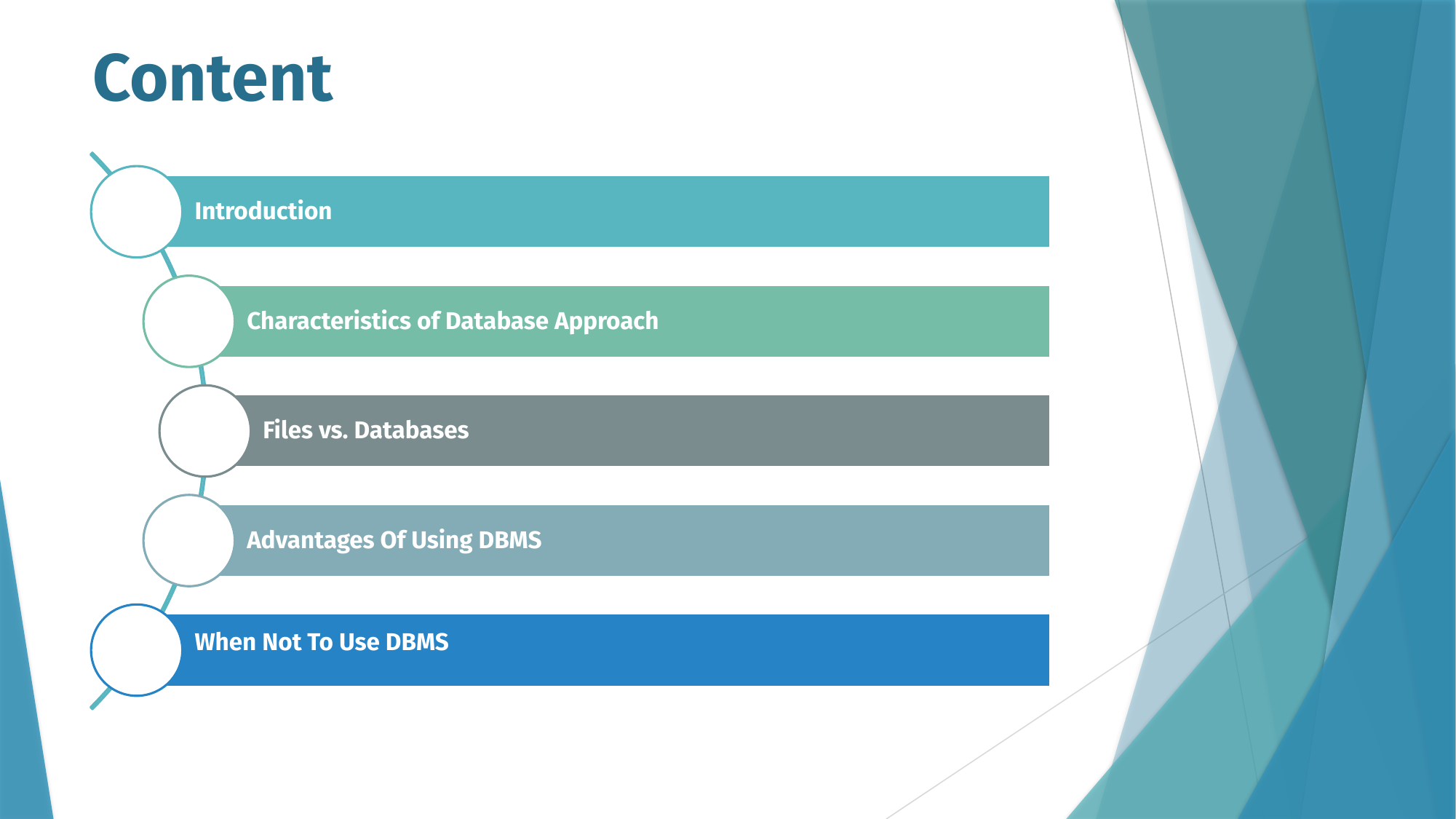

Content
Introduction
Characteristics of Database Approach
Files vs. Databases
Advantages Of Using DBMS

When Not To Use DBMS